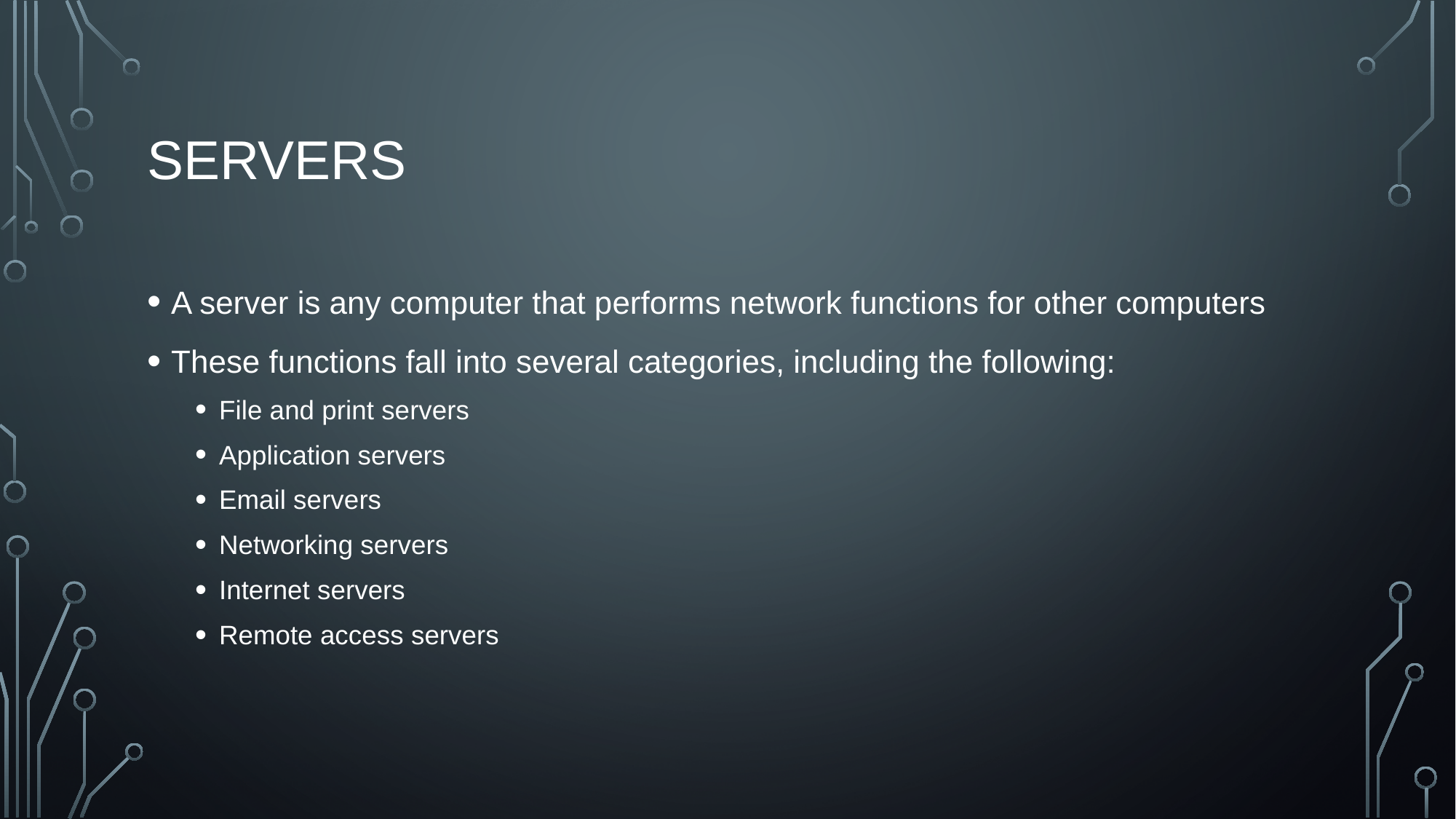

# Servers
A server is any computer that performs network functions for other computers
These functions fall into several categories, including the following:
File and print servers
Application servers
Email servers
Networking servers
Internet servers
Remote access servers